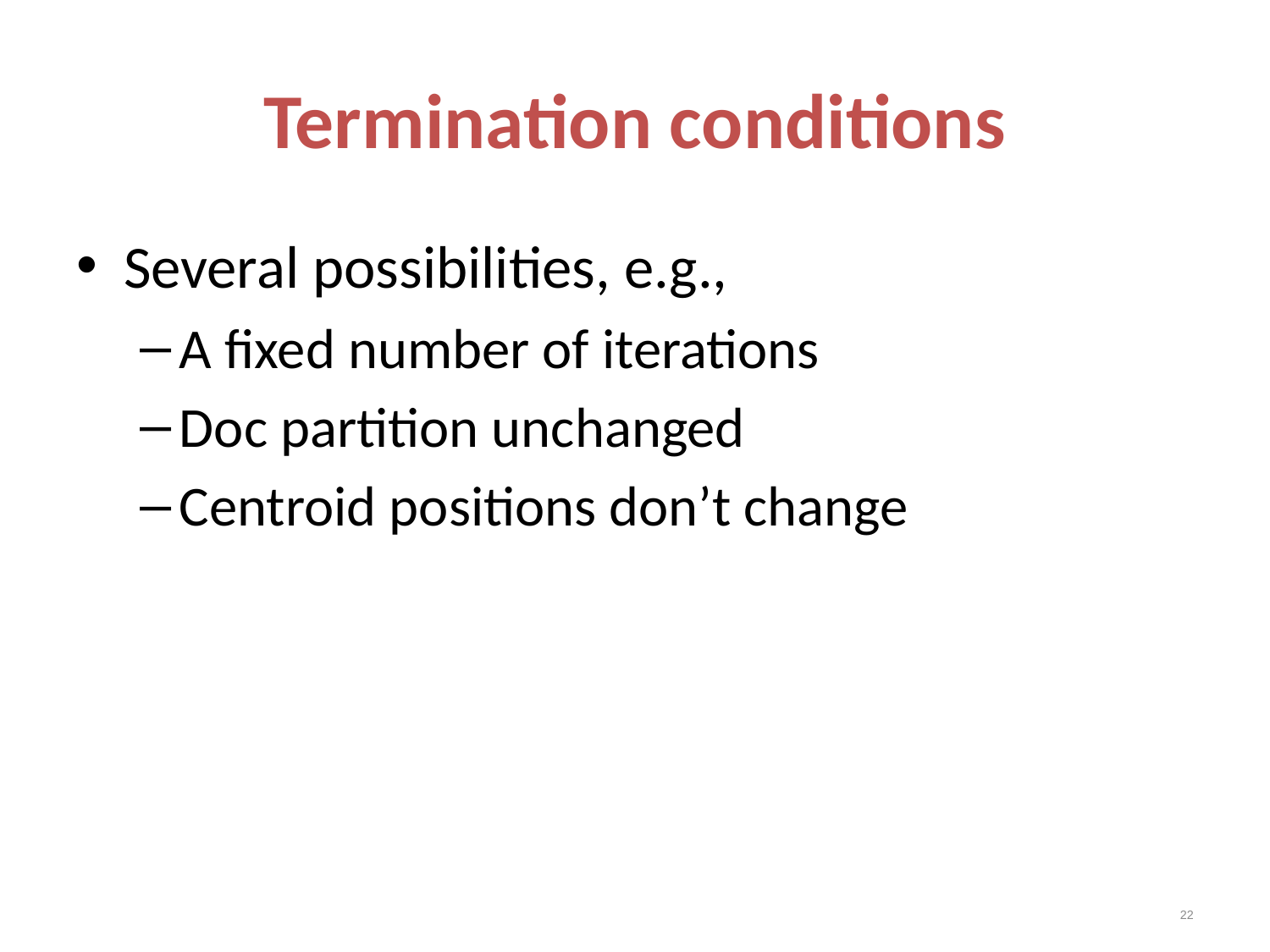

# Termination conditions
Several possibilities, e.g.,
A fixed number of iterations
Doc partition unchanged
Centroid positions don’t change
22